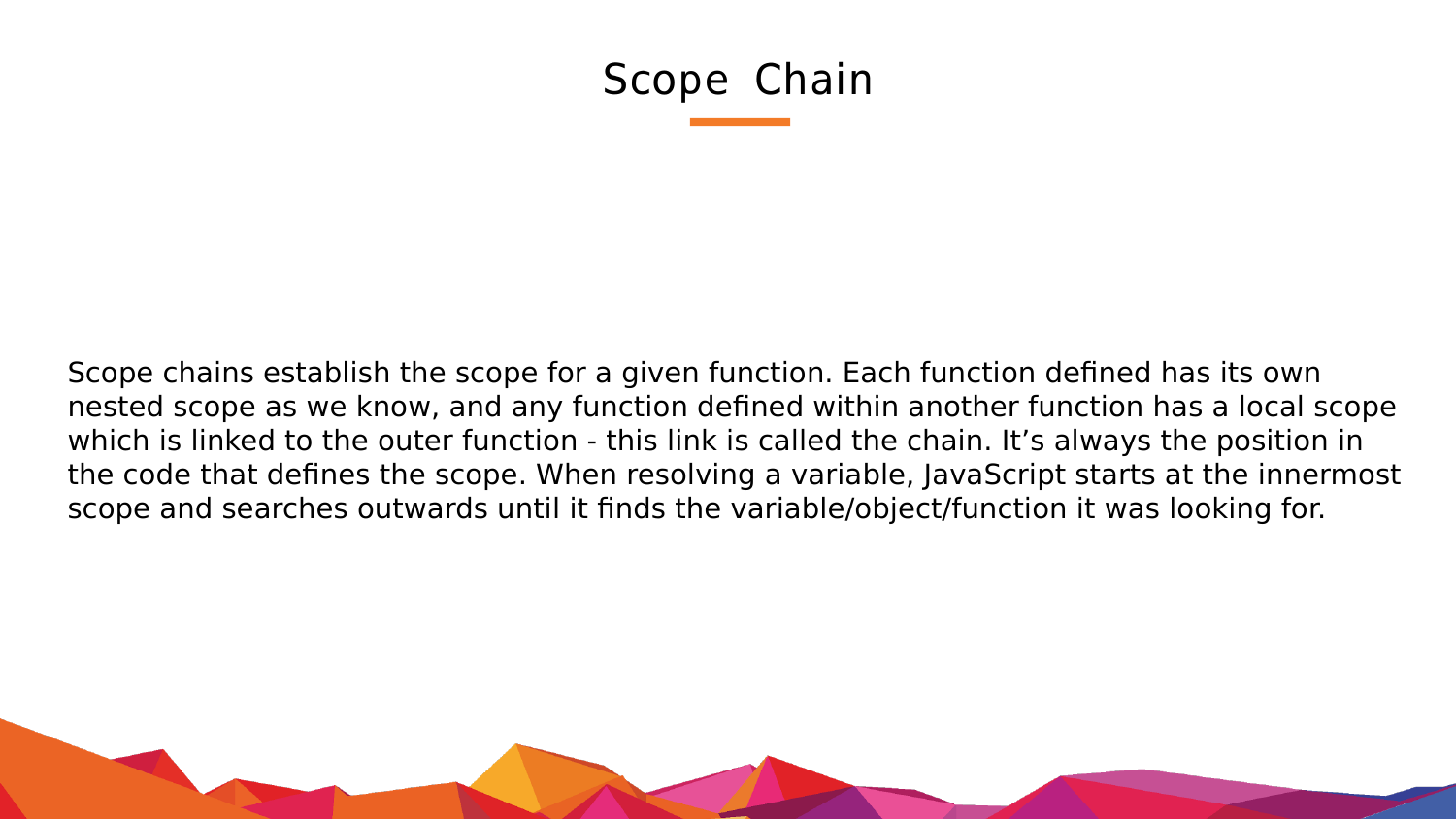

# Scope  Chain
Scope chains establish the scope for a given function. Each function defined has its own nested scope as we know, and any function defined within another function has a local scope which is linked to the outer function - this link is called the chain. It’s always the position in the code that defines the scope. When resolving a variable, JavaScript starts at the innermost scope and searches outwards until it finds the variable/object/function it was looking for.